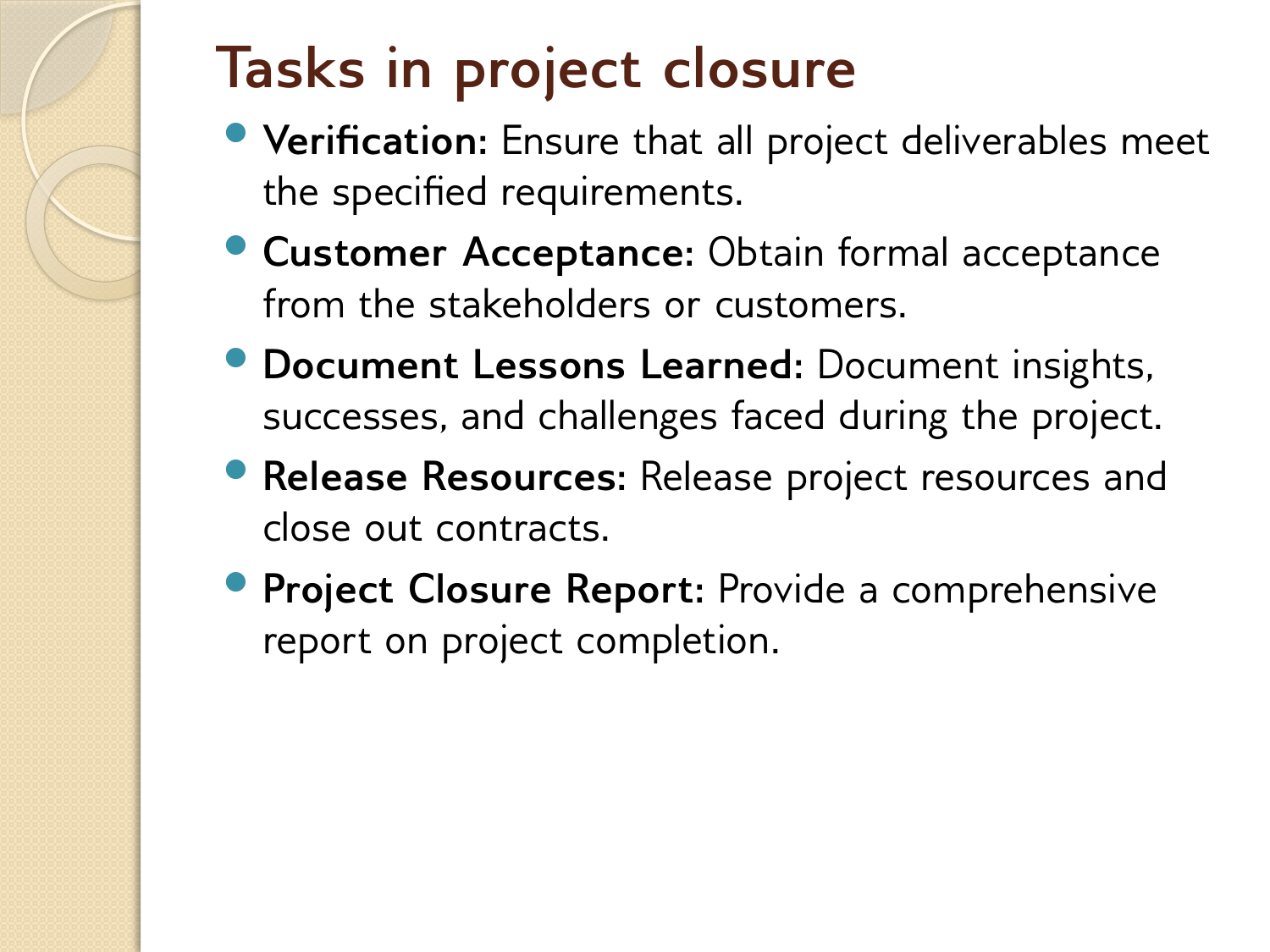

# Tasks in project closure
Verification: Ensure that all project deliverables meet the specified requirements.
Customer Acceptance: Obtain formal acceptance from the stakeholders or customers.
Document Lessons Learned: Document insights, successes, and challenges faced during the project.
Release Resources: Release project resources and close out contracts.
Project Closure Report: Provide a comprehensive report on project completion.